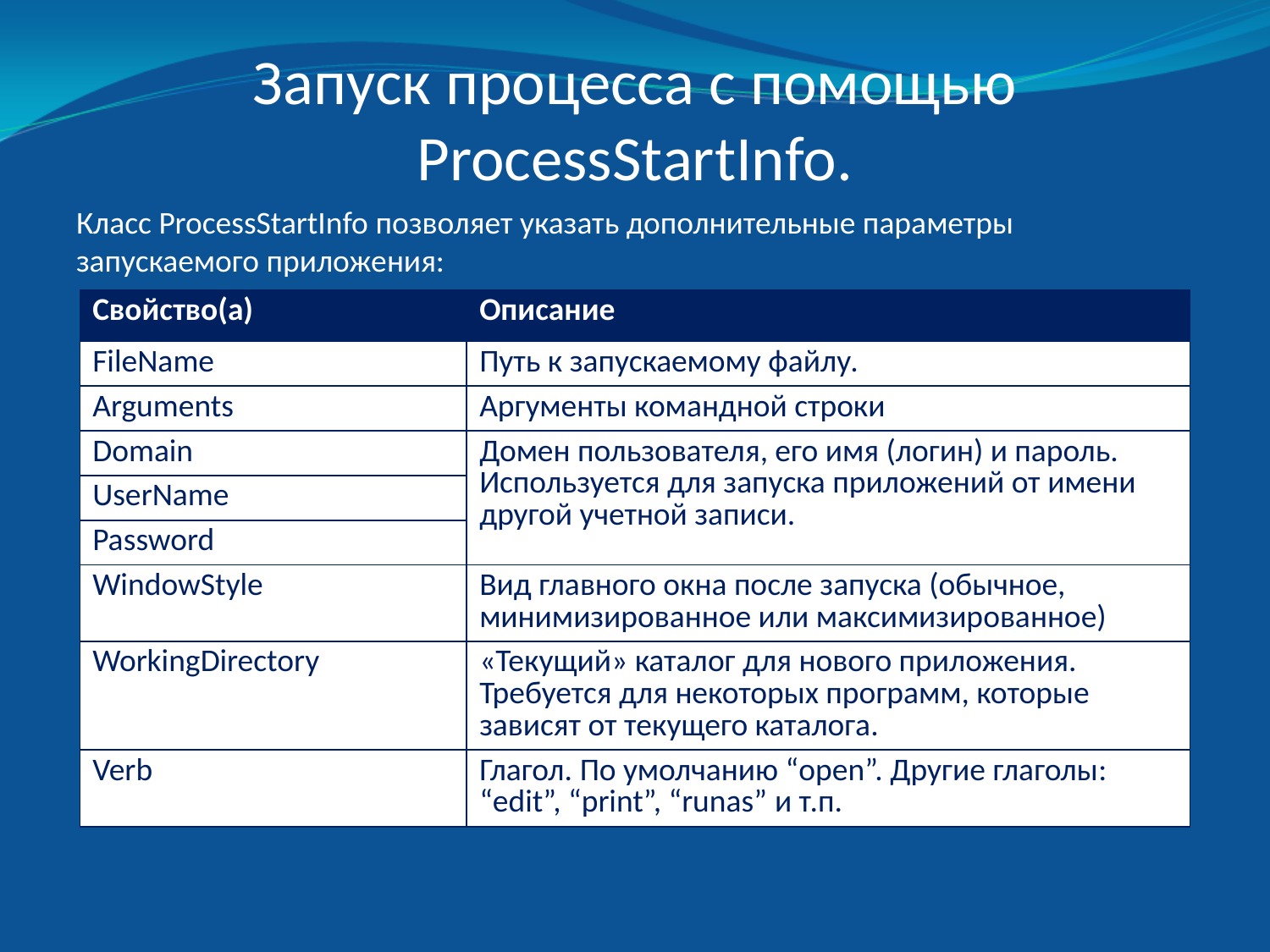

# Запуск процесса с помощью ProcessStartInfo.
Класс ProcessStartInfo позволяет указать дополнительные параметры запускаемого приложения:
| Свойство(а) | Описание |
| --- | --- |
| FileName | Путь к запускаемому файлу. |
| Arguments | Аргументы командной строки |
| Domain | Домен пользователя, его имя (логин) и пароль. Используется для запуска приложений от имени другой учетной записи. |
| UserName |  |
| Password |  |
| WindowStyle | Вид главного окна после запуска (обычное, минимизированное или максимизированное) |
| WorkingDirectory | «Текущий» каталог для нового приложения. Требуется для некоторых программ, которые зависят от текущего каталога. |
| Verb | Глагол. По умолчанию “open”. Другие глаголы: “edit”, “print”, “runas” и т.п. |